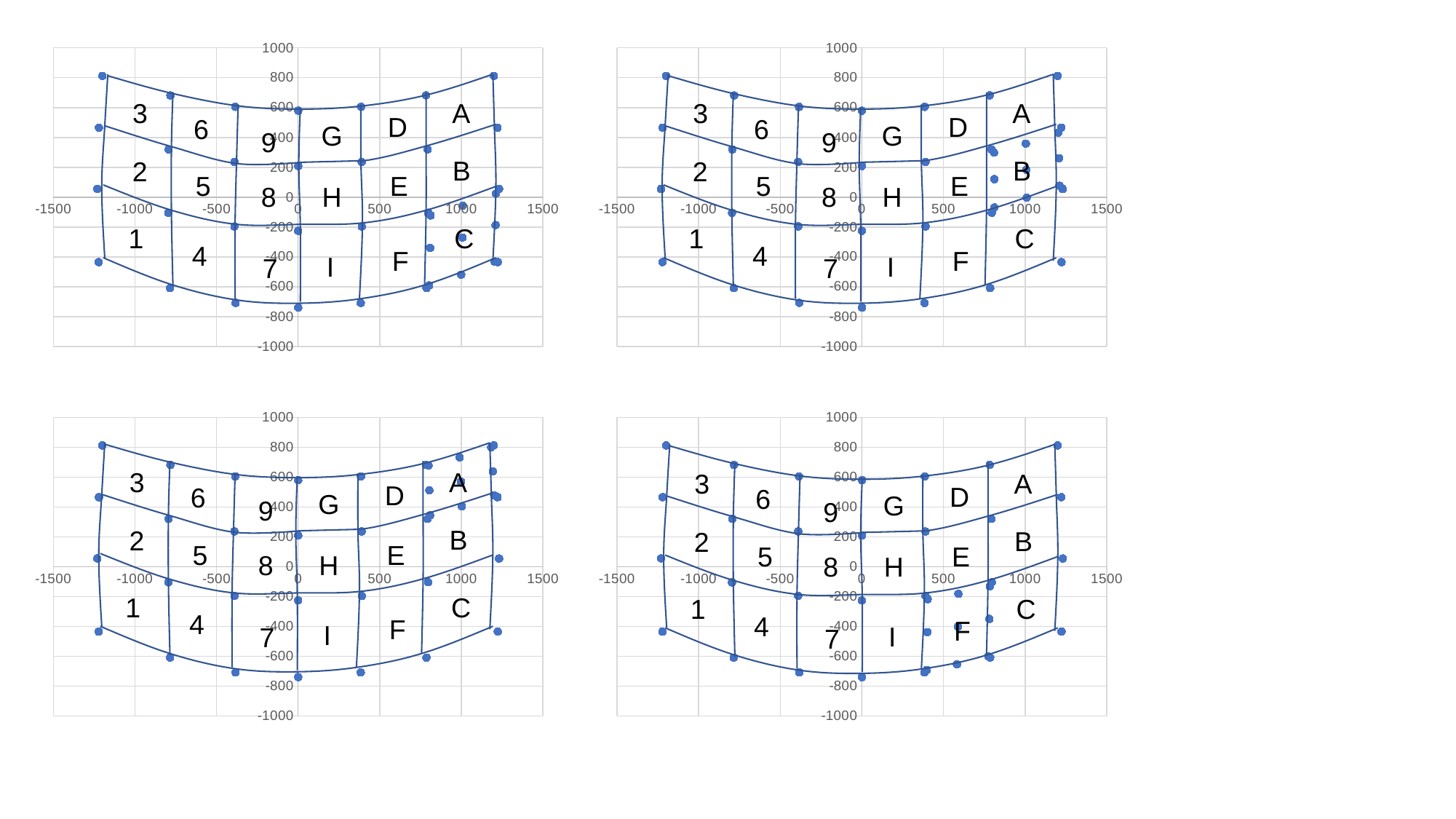

### Chart

| Category |  |
|---|---|

### Chart

| Category |  |
|---|---|

3
A

D

6

G
9

B
2
5
E
8
H

1
C
4
F
I
7

3
A

D

6

G
9

B
2
5
E
8
H

1
C
4
F
I
7

### Chart

| Category |  |
|---|---|

### Chart

| Category |  |
|---|---|

3
A

D

6

G
9

B
2
5
E
8
H

1
C
4
F
I
7

3
A

D

6

G
9

B
2
5
E
8
H

1
C
4
F
I
7